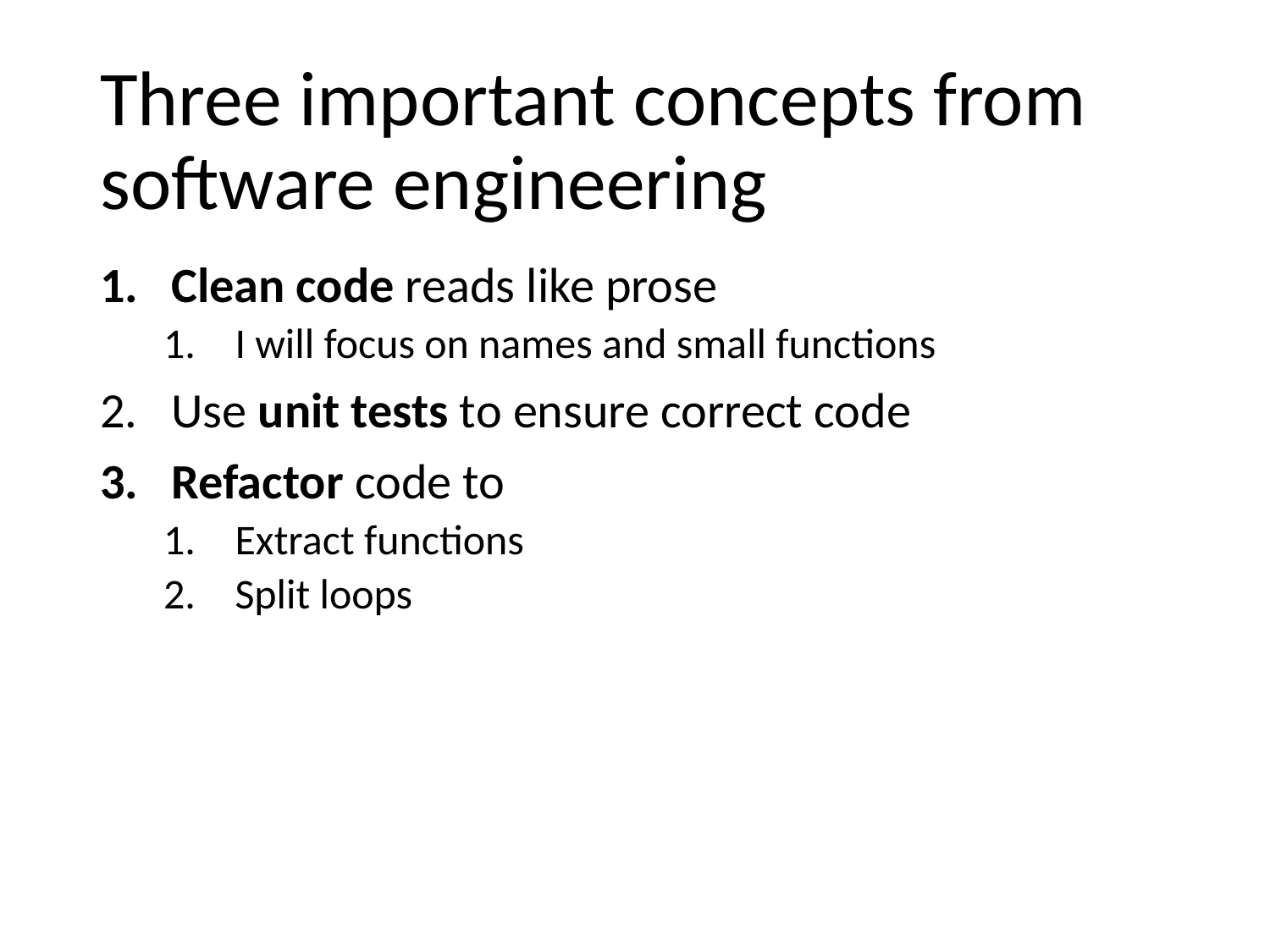

# Three important concepts from software engineering
Clean code reads like prose
I will focus on names and small functions
Use unit tests to ensure correct code
Refactor code to
Extract functions
Split loops